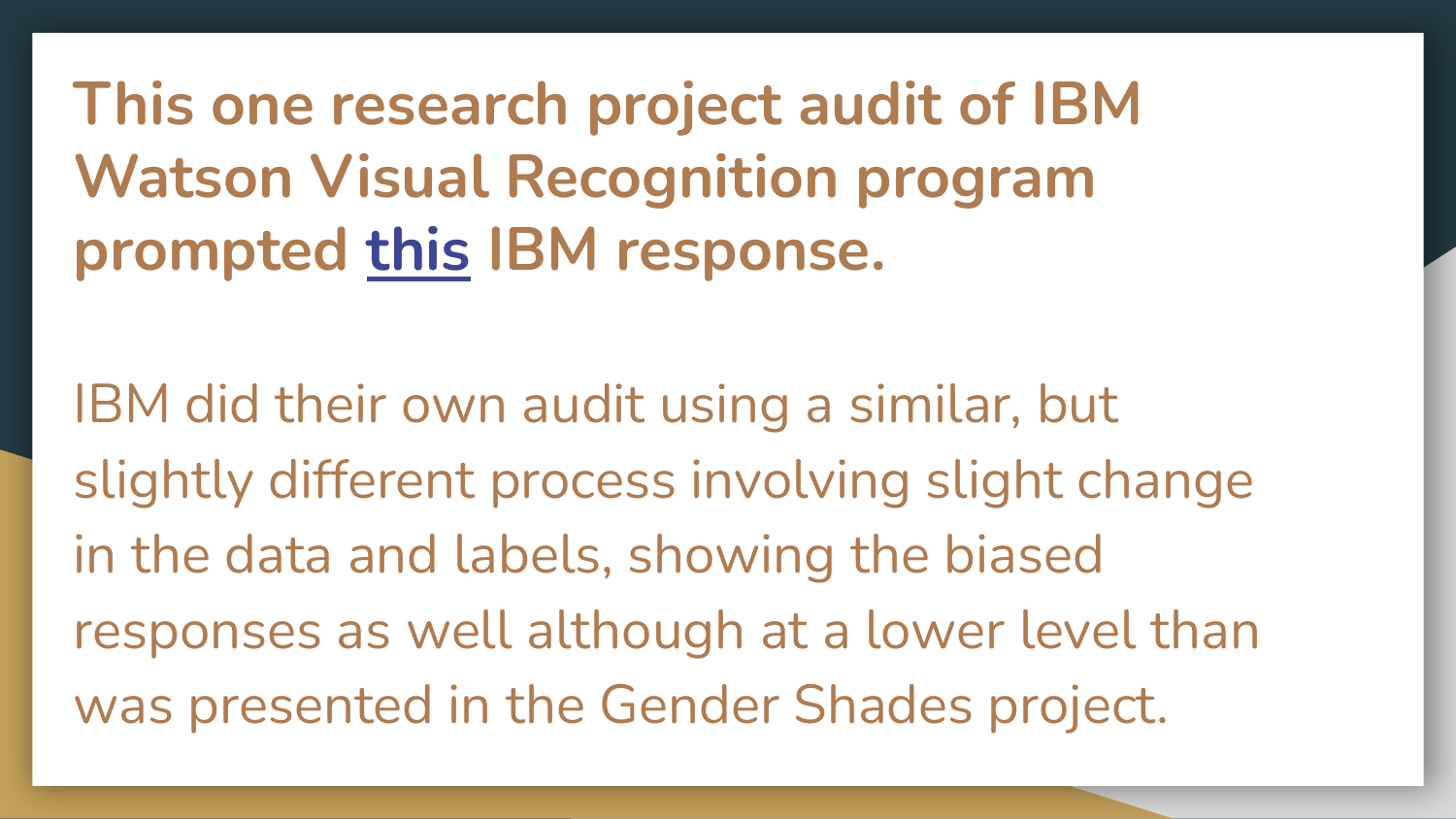

# This one research project audit of IBM Watson Visual Recognition program prompted this IBM response.
IBM did their own audit using a similar, but slightly different process involving slight change in the data and labels, showing the biased responses as well although at a lower level than was presented in the Gender Shades project.